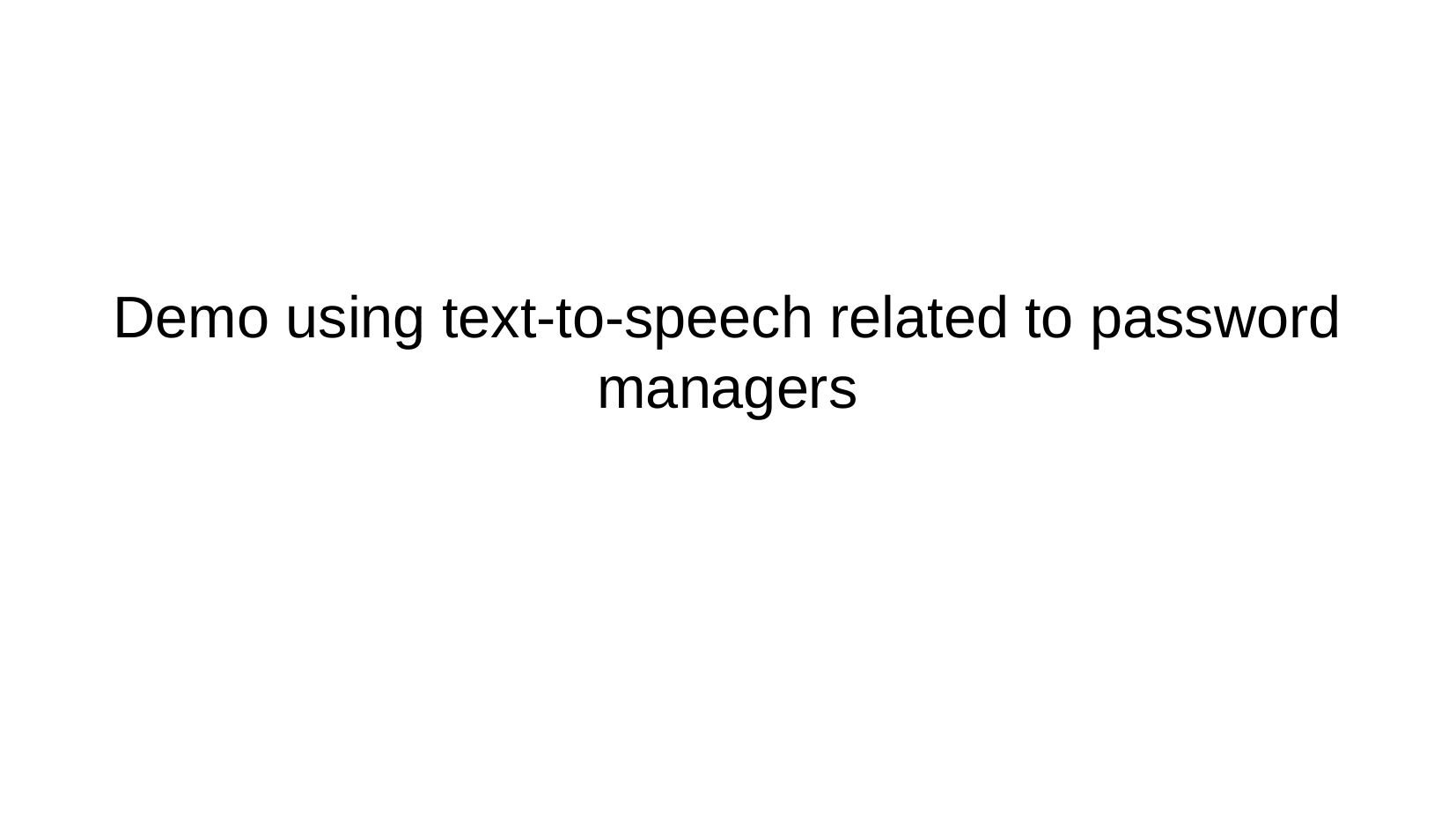

Demo using text-to-speech related to password managers